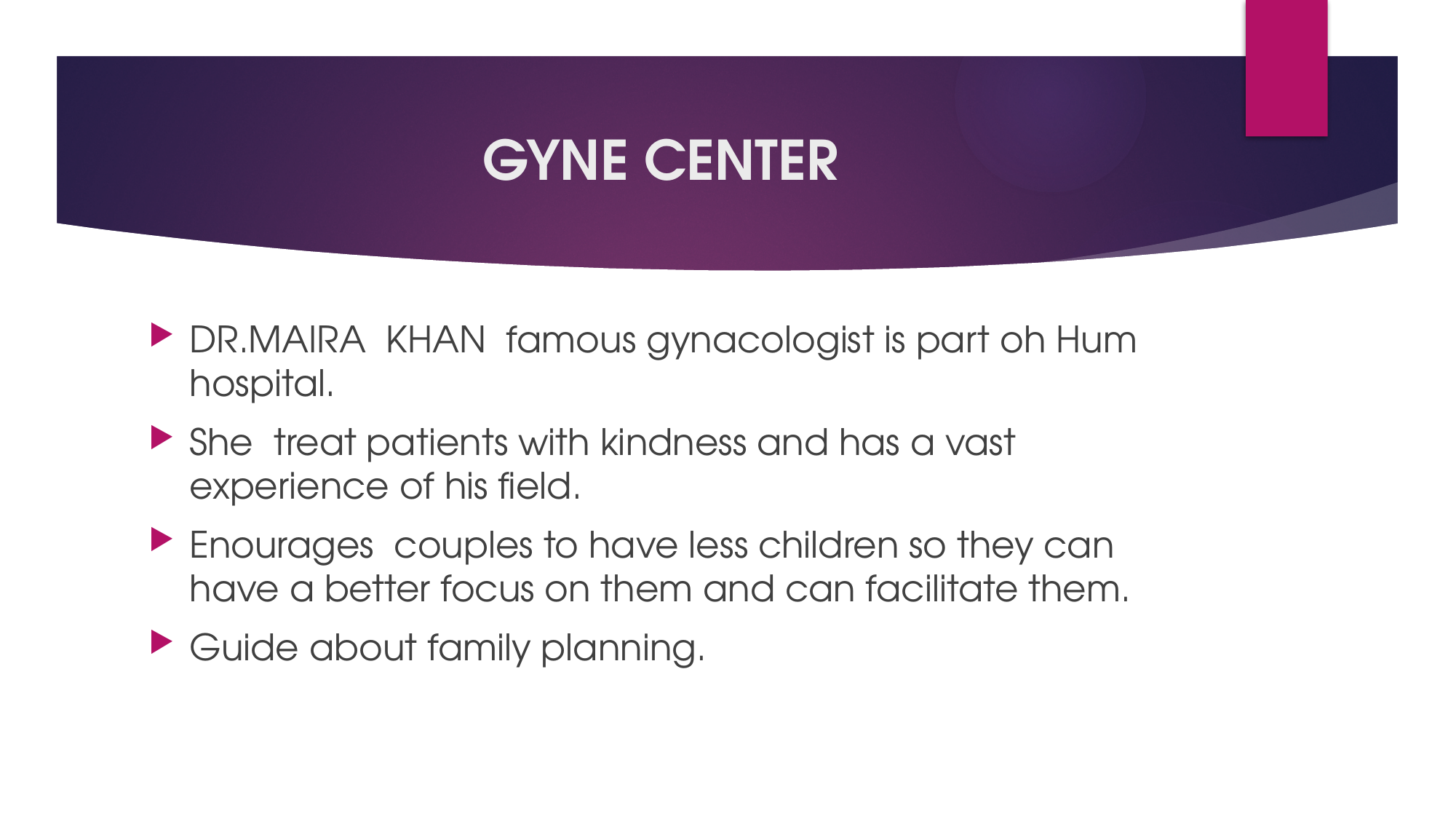

# GYNE CENTER
DR.MAIRA  KHAN  famous gynacologist is part oh Hum hospital.
She  treat patients with kindness and has a vast experience of his field.
Enourages  couples to have less children so they can have a better focus on them and can facilitate them.
Guide about family planning.